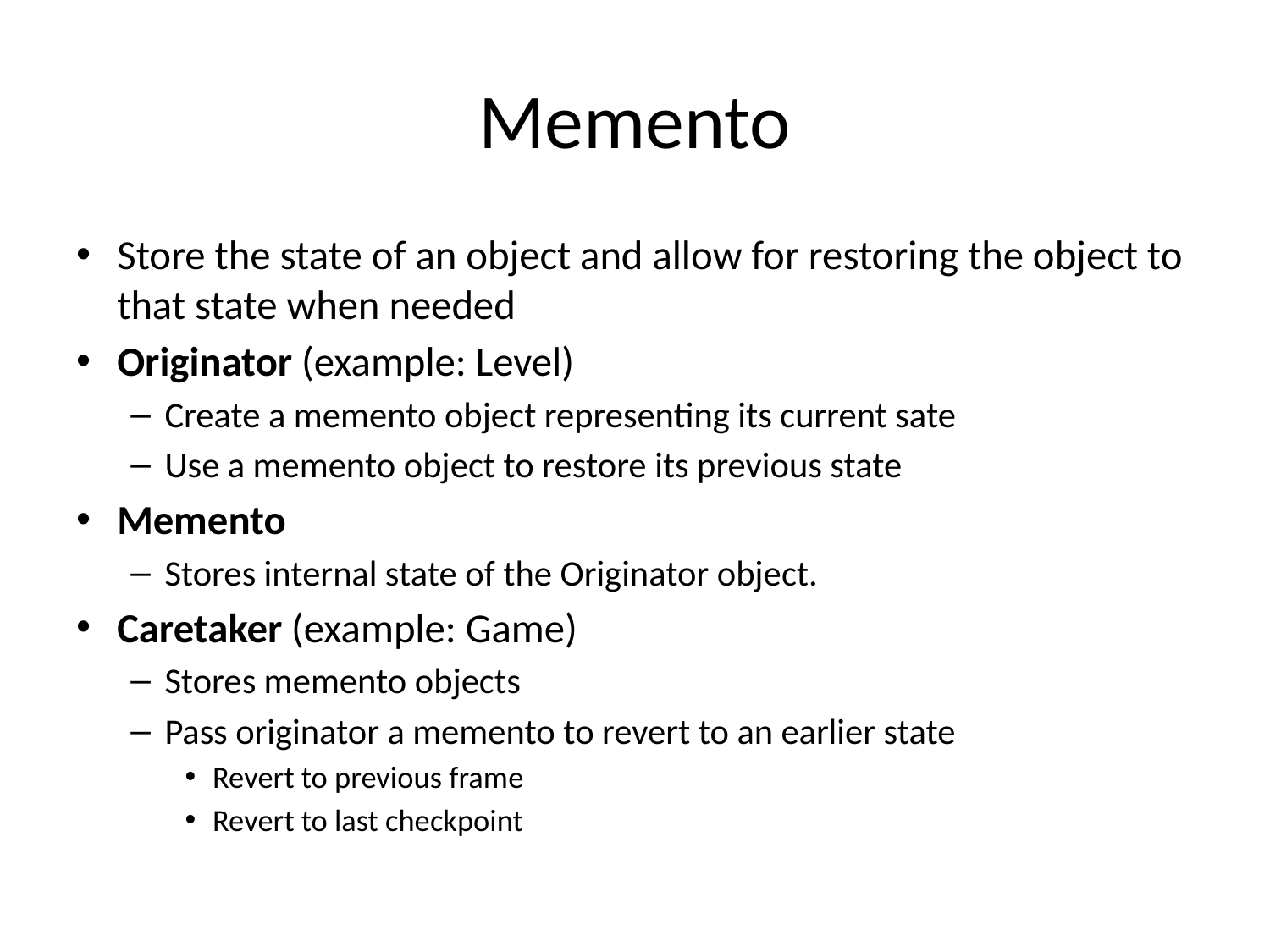

# Memento
Store the state of an object and allow for restoring the object to that state when needed
Originator (example: Level)
Create a memento object representing its current sate
Use a memento object to restore its previous state
Memento
Stores internal state of the Originator object.
Caretaker (example: Game)
Stores memento objects
Pass originator a memento to revert to an earlier state
Revert to previous frame
Revert to last checkpoint